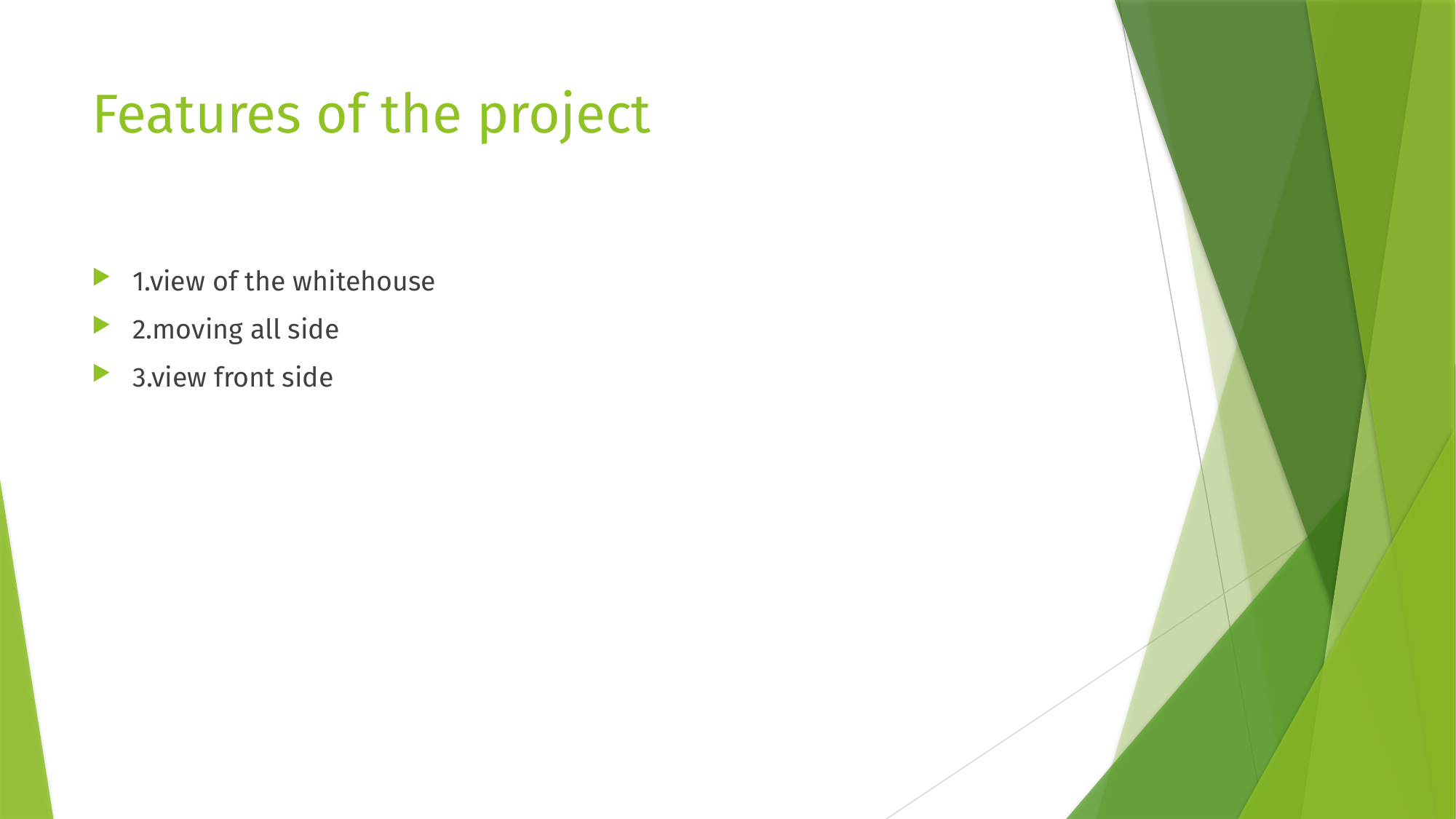

# Features of the project
1.view of the whitehouse
2.moving all side
3.view front side